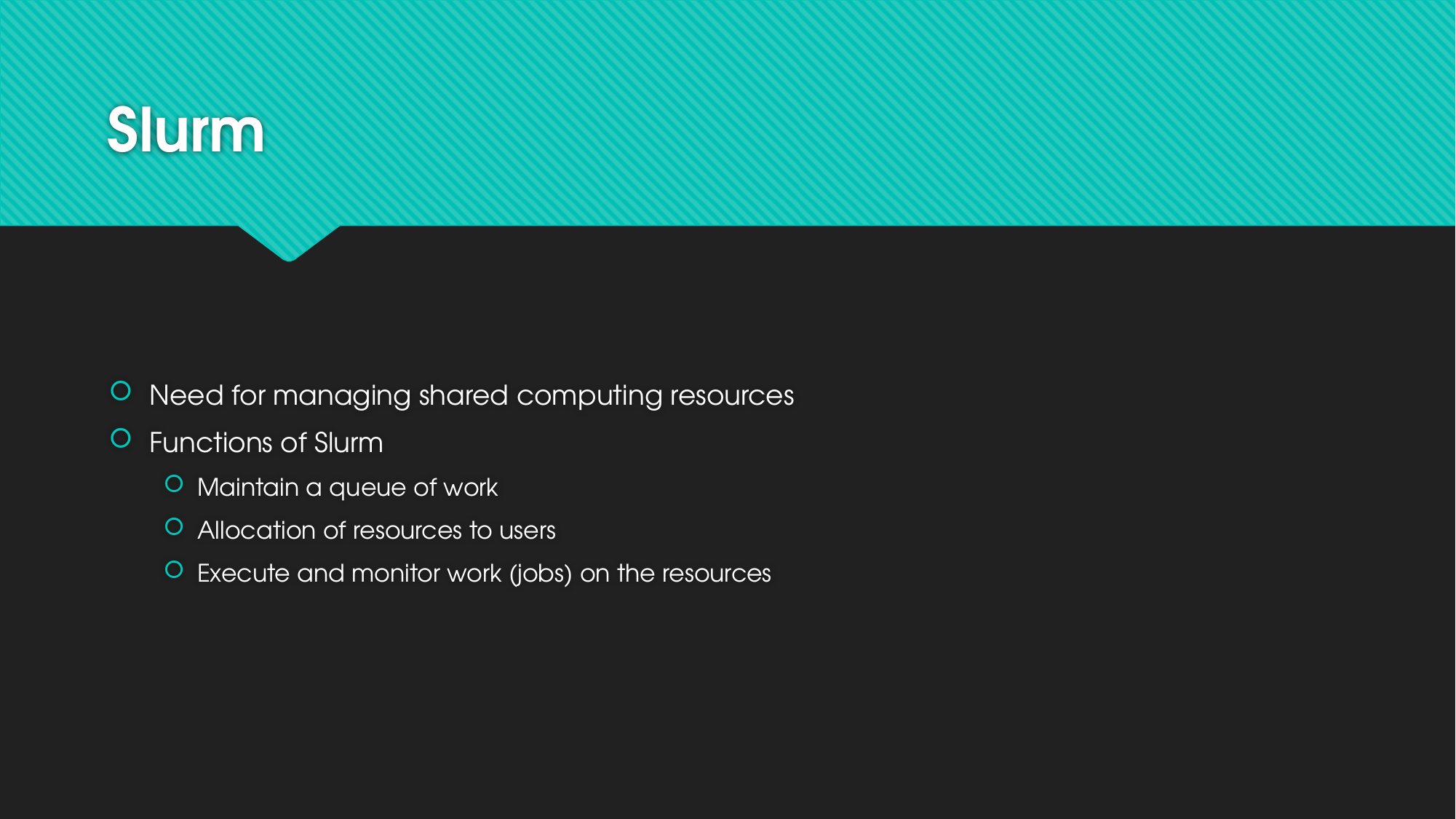

# Slurm
Need for managing shared computing resources
Functions of Slurm
Maintain a queue of work
Allocation of resources to users
Execute and monitor work (jobs) on the resources